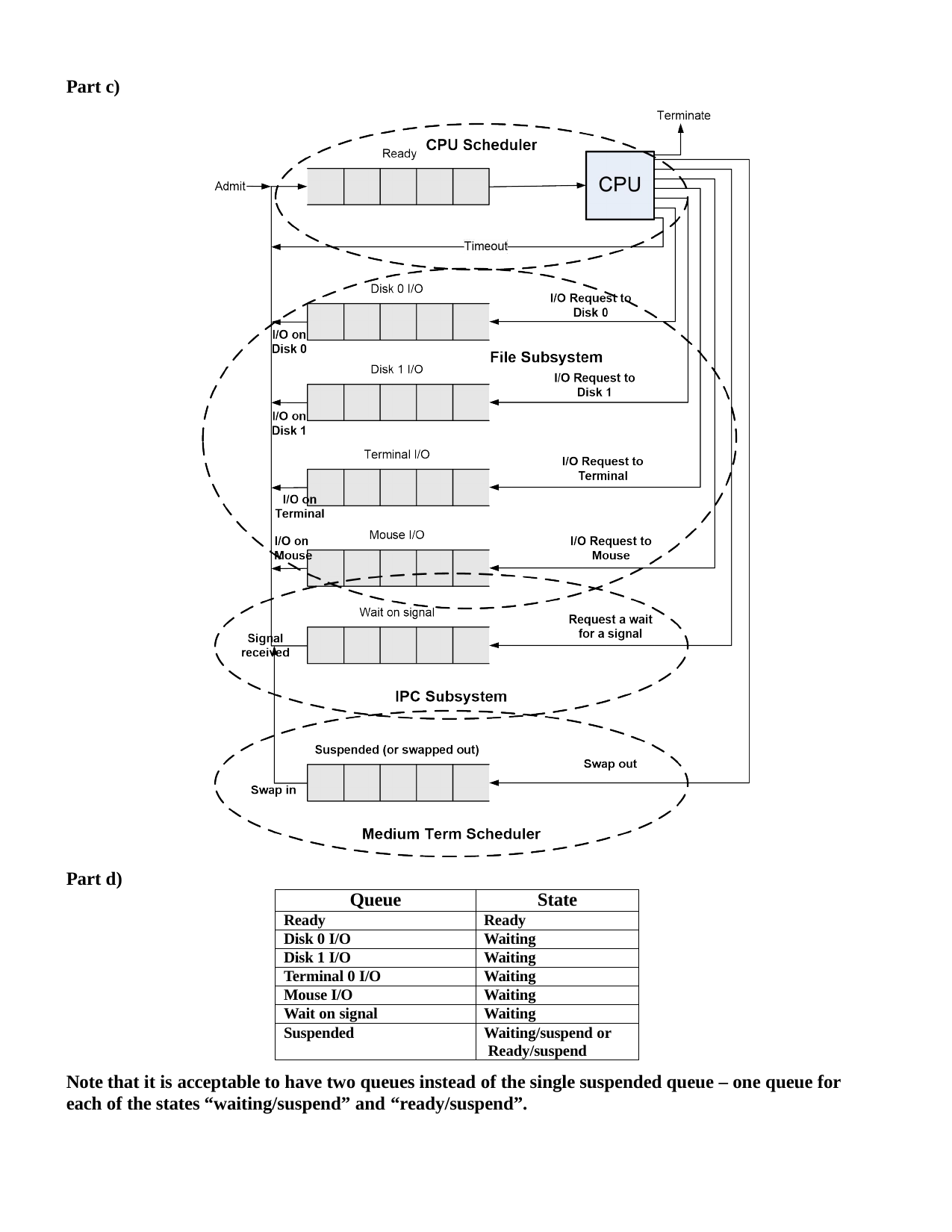

Part c)

Part d)
| Queue | State |
| --- | --- |
| Ready | Ready |
| Disk 0 I/O | Waiting |
| Disk 1 I/O | Waiting |
| Terminal 0 I/O | Waiting |
| Mouse I/O | Waiting |
| Wait on signal | Waiting |
| Suspended | Waiting/suspend or Ready/suspend |
Note that it is acceptable to have two queues instead of the single suspended queue – one queue for  each of the states “waiting/suspend” and “ready/suspend”.